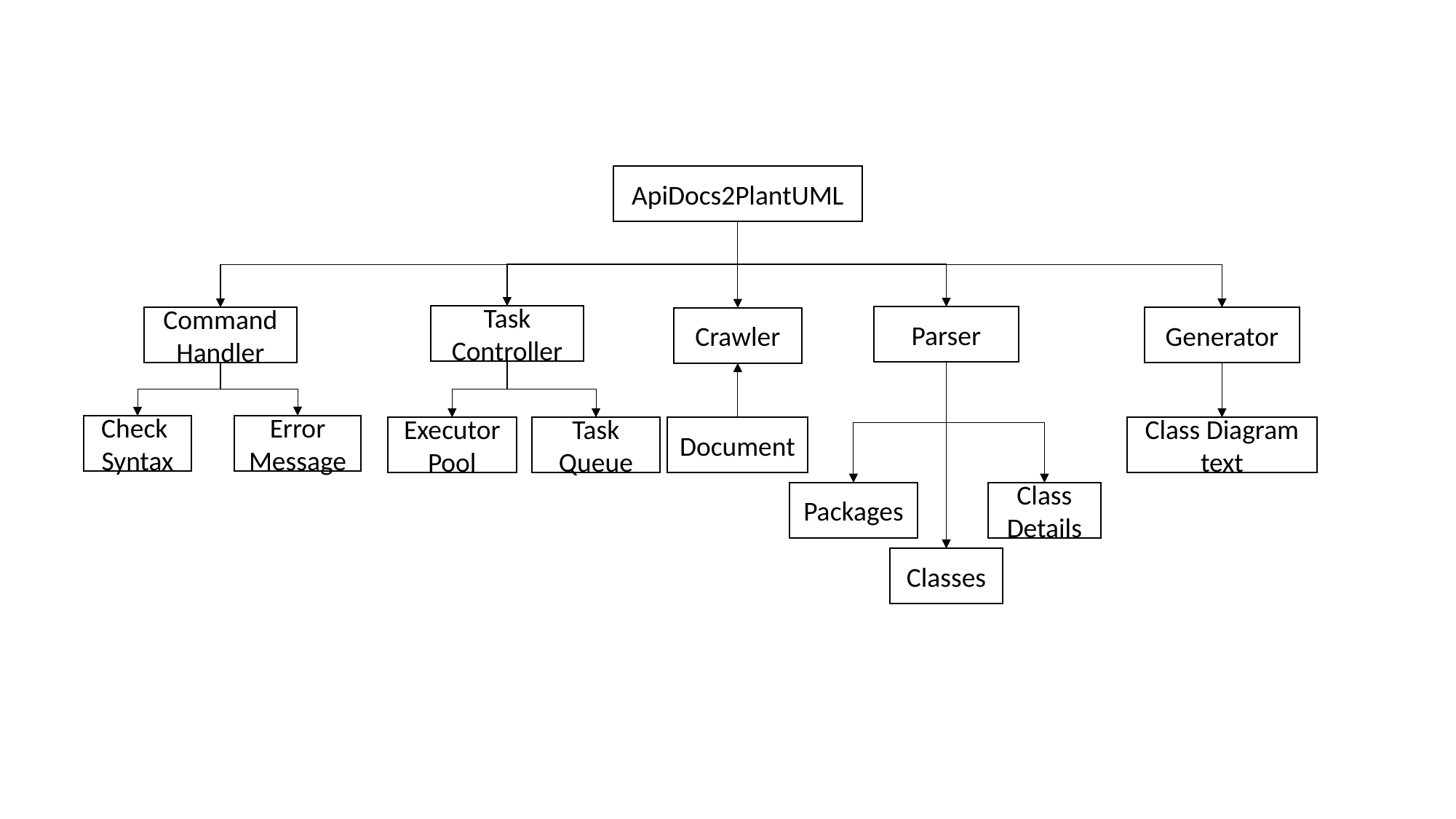

ApiDocs2PlantUML
Task Controller
Parser
Command Handler
Generator
Crawler
Error Message
Check  Syntax
Document
Class Diagram text
Task Queue
Executor Pool
Class Details
Packages
Classes